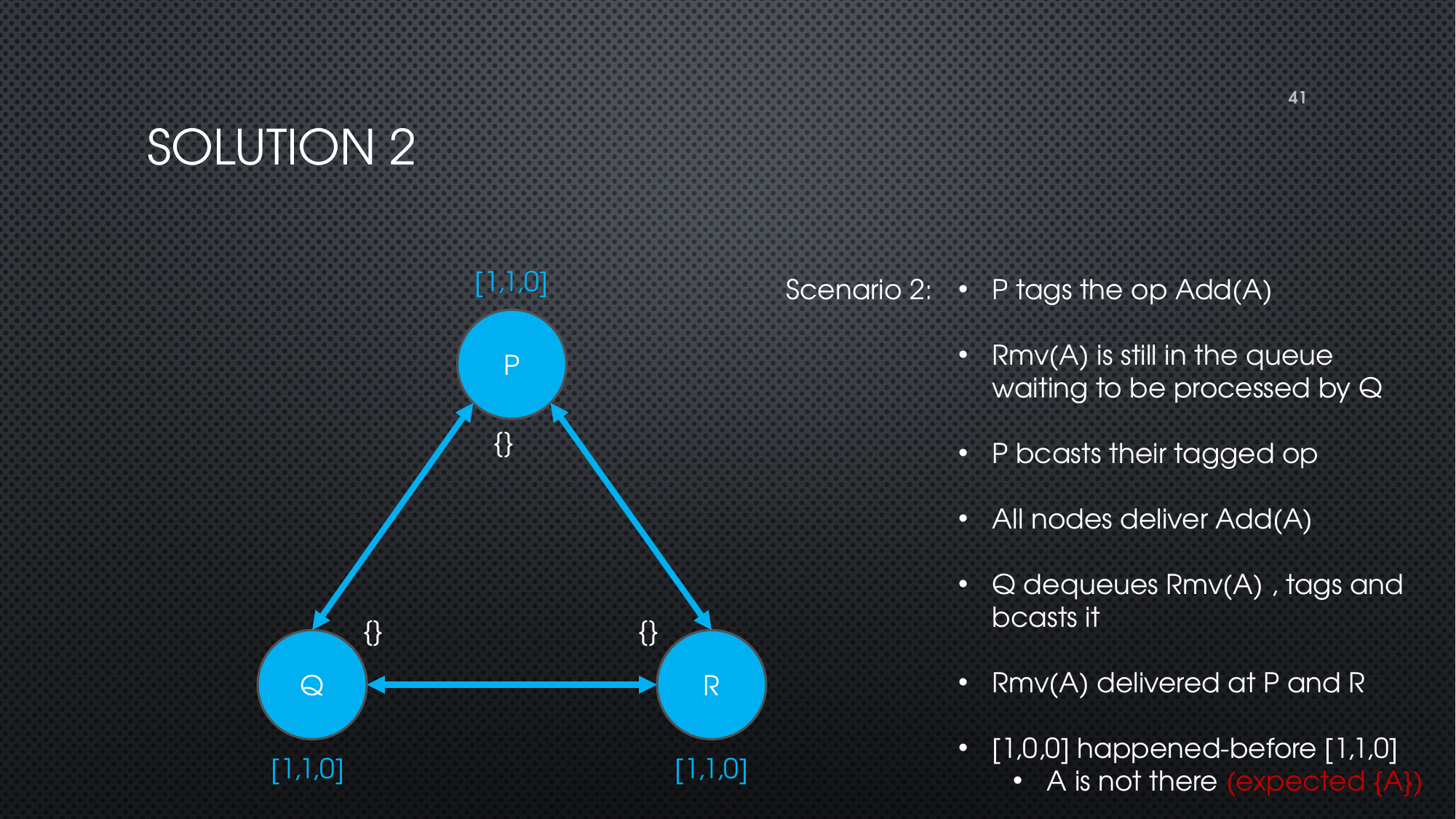

# Solution 2
41
[1,1,0]
Scenario 2:
P tags the op Add(A)

Rmv(A) is still in the queue waiting to be processed by Q

P bcasts their tagged op

All nodes deliver Add(A)

Q dequeues Rmv(A) , tags and bcasts it

Rmv(A) delivered at P and R

[1,0,0] happened-before [1,1,0]
A is not there (expected {A})
P
{}
{}
{}
Q
R
[1,1,0]
[1,1,0]